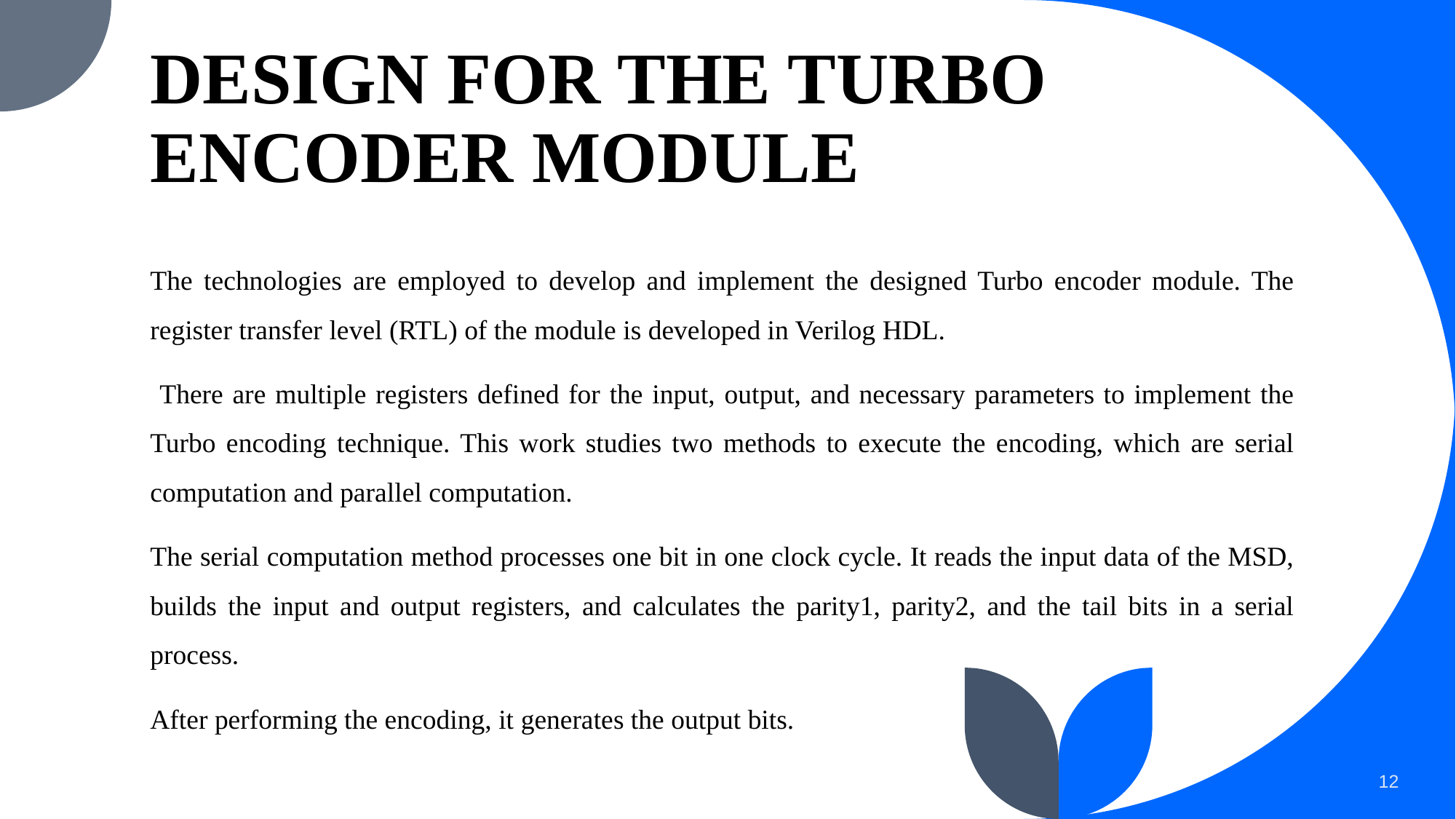

# DESIGN FOR THE TURBO ENCODER MODULE
The technologies are employed to develop and implement the designed Turbo encoder module. The register transfer level (RTL) of the module is developed in Verilog HDL.
 There are multiple registers defined for the input, output, and necessary parameters to implement the Turbo encoding technique. This work studies two methods to execute the encoding, which are serial computation and parallel computation.
The serial computation method processes one bit in one clock cycle. It reads the input data of the MSD, builds the input and output registers, and calculates the parity1, parity2, and the tail bits in a serial process.
After performing the encoding, it generates the output bits.

12